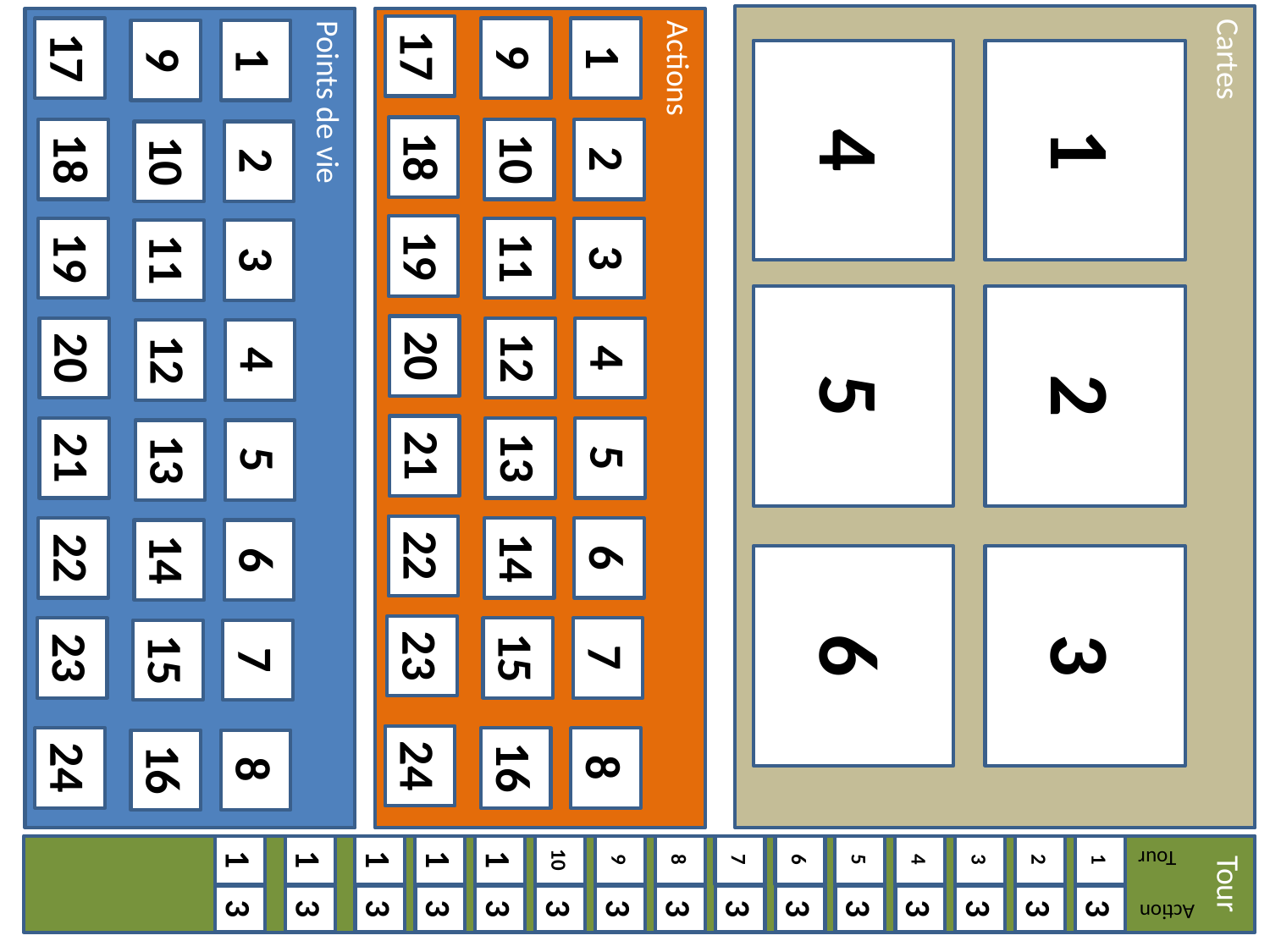

17
17
9
1
9
1
4
1
18
18
10
2
10
2
Cartes
19
19
11
3
11
3
Points de vie
Actions
Tour
#
5
2
20
20
12
4
12
4
21
21
13
5
13
5
22

22
14
6
14
6
6
3
23
23
15
7
15
7
24
24
16
8
16
8
1
1
1
1
1
10
9
8
7
6
5
4
3
2
1
Tour
3
3
3
3
3
3
3
3
3
3
3
3
3
3
3
Action